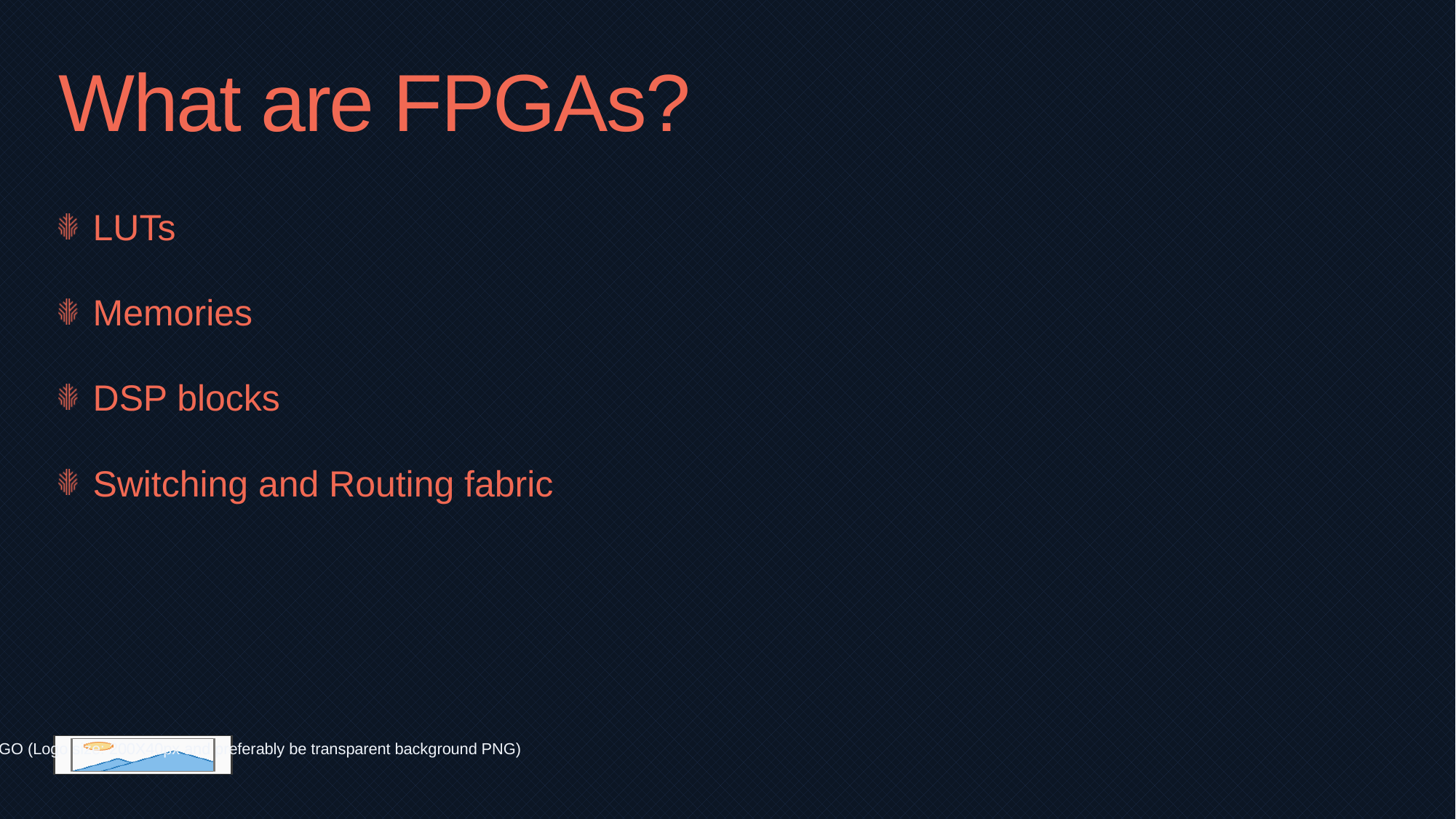

# What are FPGAs?

LUTs
Memories
DSP blocks
Switching and Routing fabric